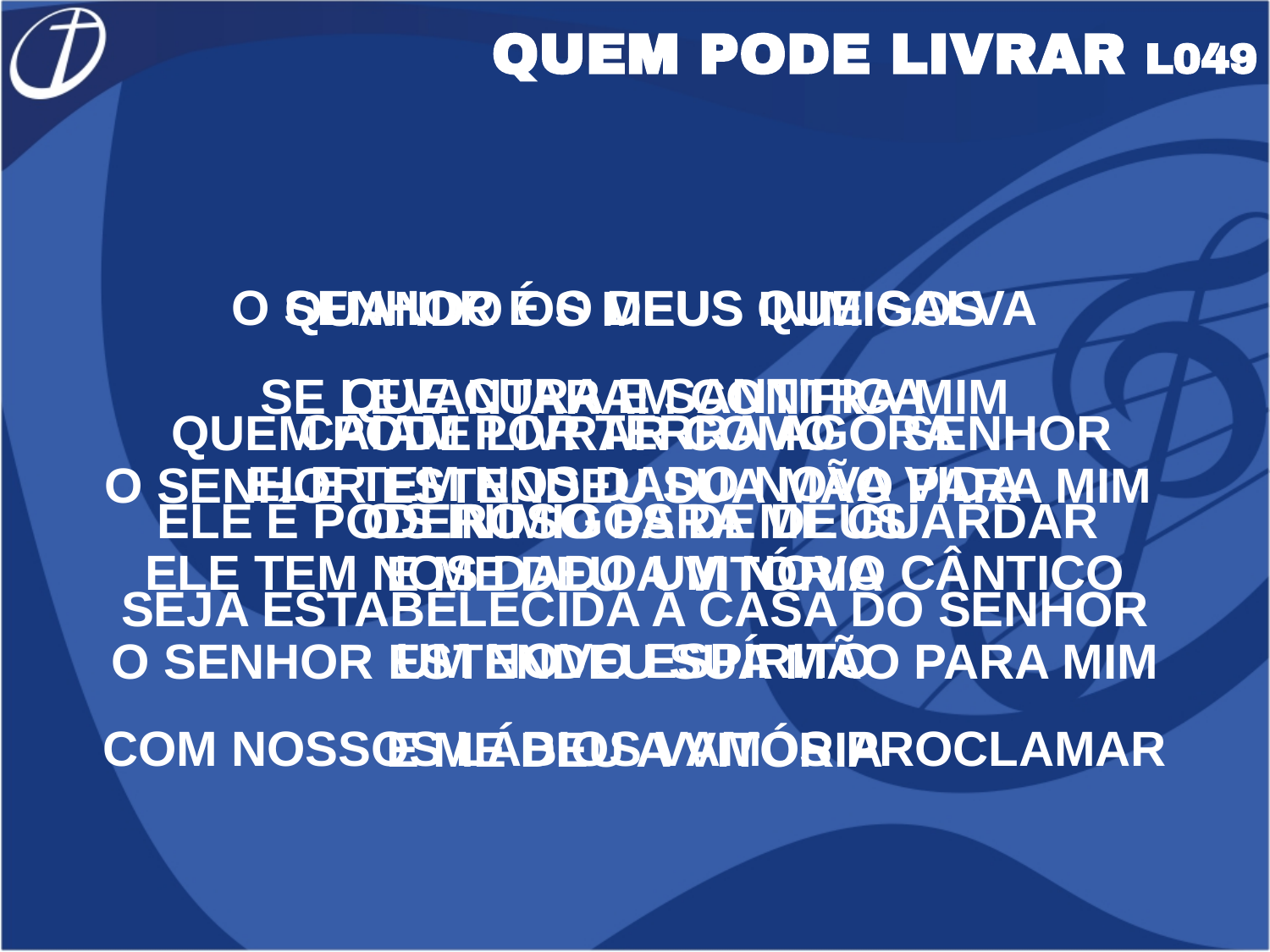

QUEM PODE LIVRAR L049
O SENHOR É O DEUS QUE SALVA
QUE CURA E SANTIFICA
ELE TEM NOS DADO NOVA VIDA
ELE TEM NOS DADO UM NOVO CÂNTICO
UM NOVO ESPÍRITO
COM NOSSOS LÁBIOS VAMOS PROCLAMAR
QUANDO OS MEUS INIMIGOS
SE LEVANTARAM CONTRA MIM
O SENHOR ESTENDEU SUA MÃO PARA MIM
E ME DEU A VITÓRIA
O SENHOR ESTENDEU SUA MÃO PARA MIM
E ME DEU A VITÓRIA
CAIAM POR TERRA AGORA
OS INIMIGOS DE DEUS
SEJA ESTABELECIDA A CASA DO SENHOR
 QUEM PODE LIVRAR COMO O SENHOR
ELE É PODEROSO PARA ME GUARDAR